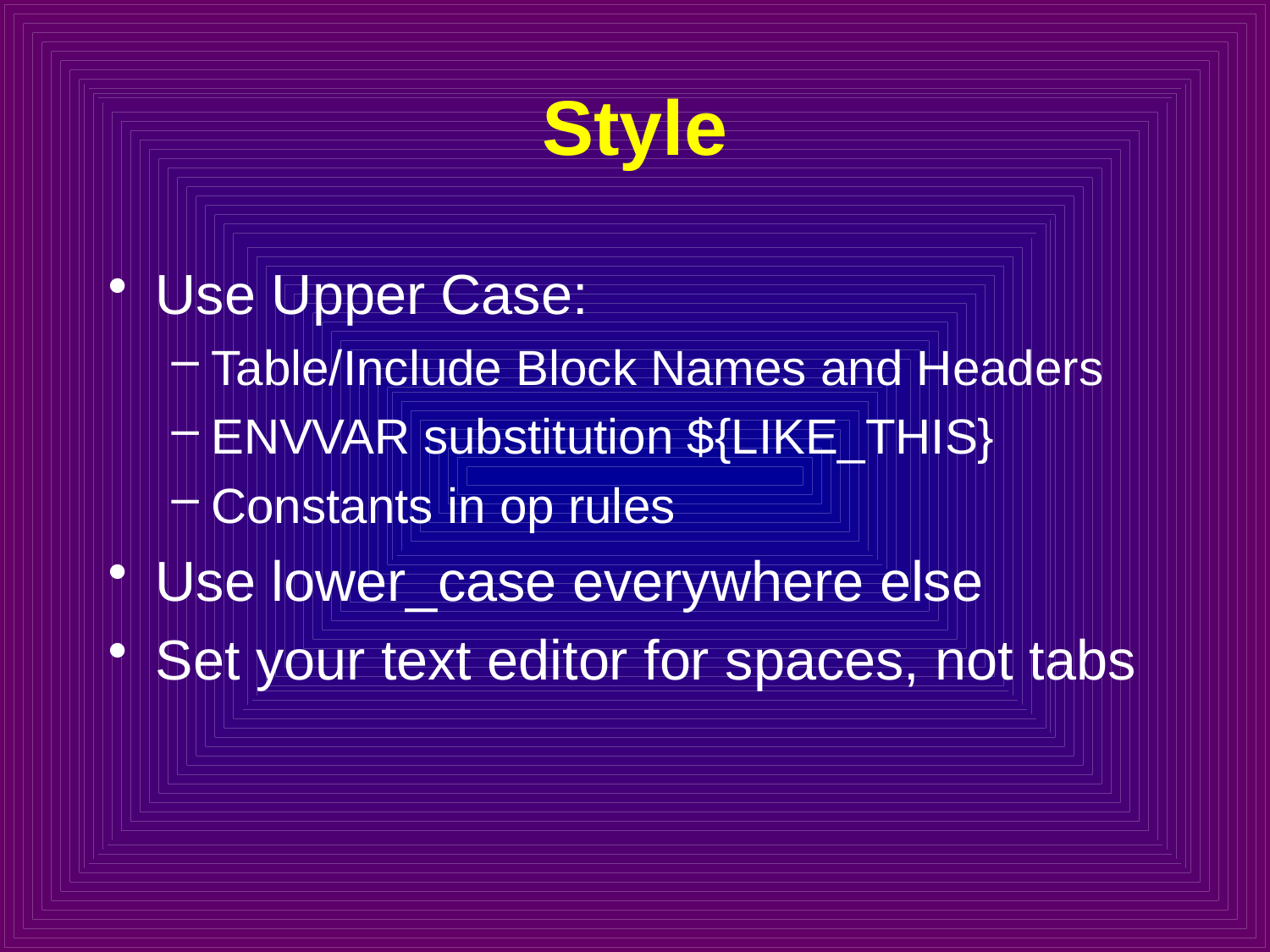

# Style
Use Upper Case:
Table/Include Block Names and Headers
ENVVAR substitution ${LIKE_THIS}
Constants in op rules
Use lower_case everywhere else
Set your text editor for spaces, not tabs